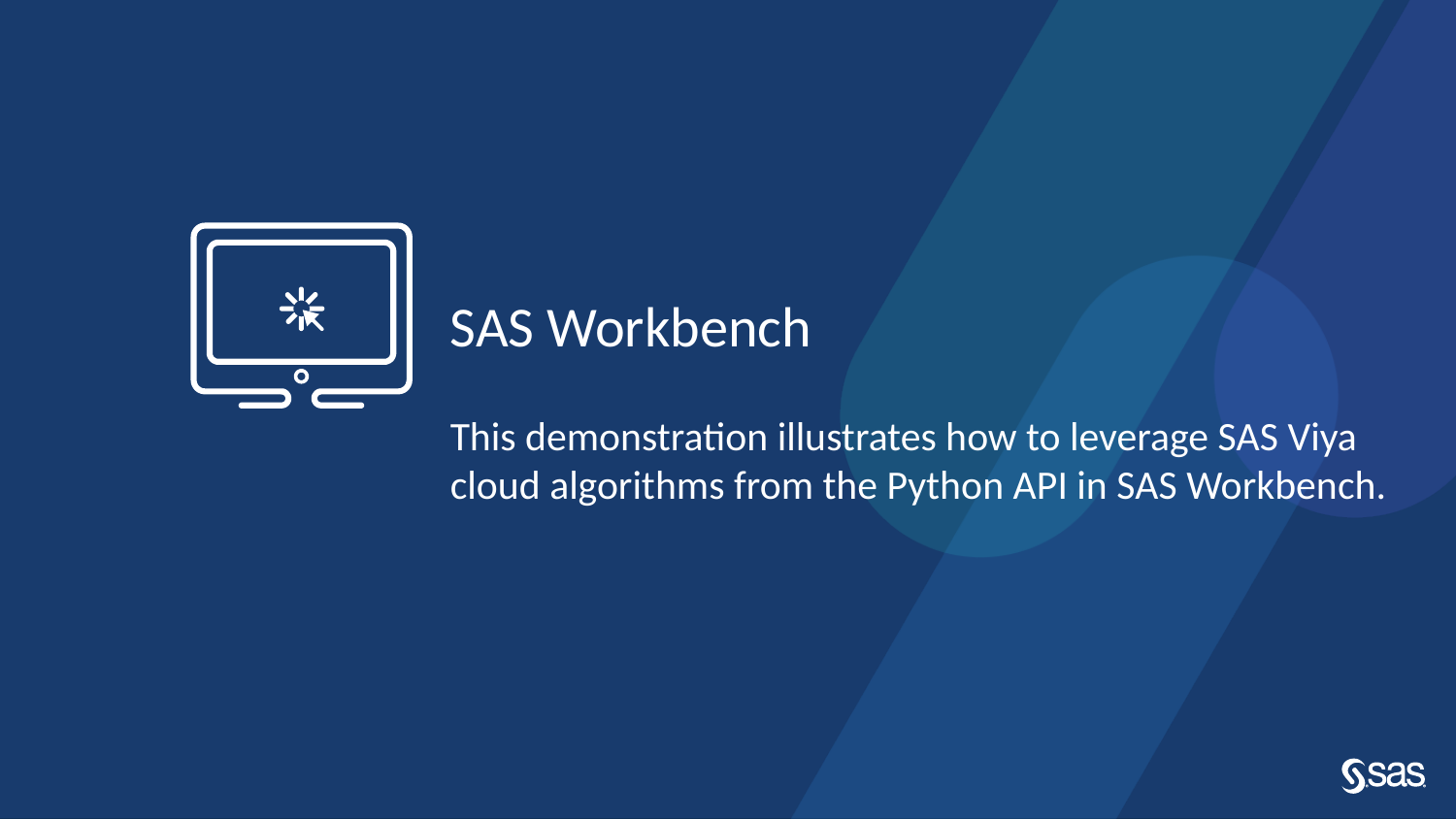

SAS Workbench
This demonstration illustrates how to leverage SAS Viya cloud algorithms from the Python API in SAS Workbench.